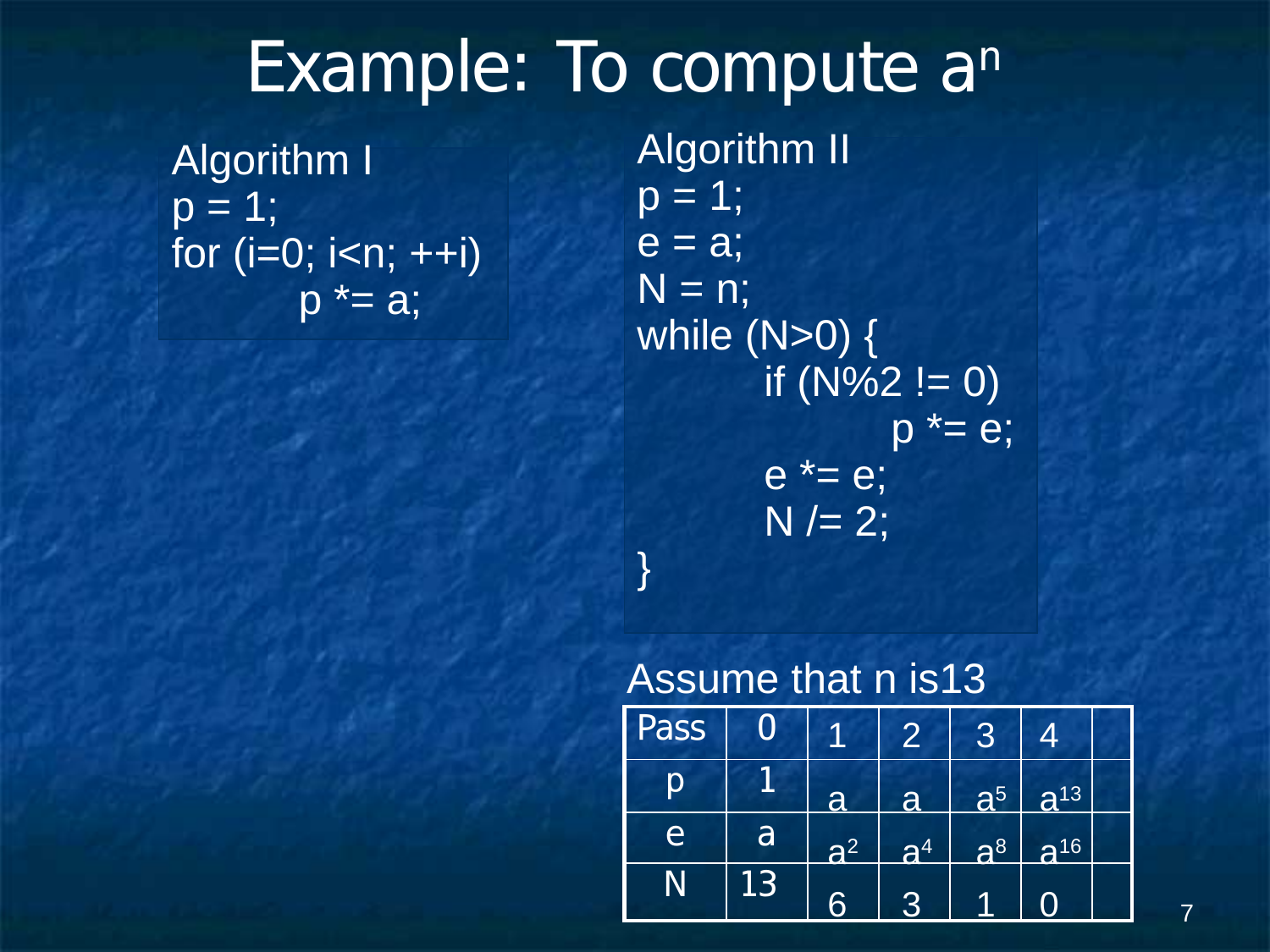

# Example: To compute an
Algorithm II
p = 1;
e = a;
N = n;
while (N>0) {
	if (N%2 != 0)
		p *= e;
	e *= e;
	N /= 2;
}
Algorithm I
p = 1;
for (i=0; i<n; ++i)
	p *= a;
Assume that n is13
| Pass | 0 |  |  |  |  |  |
| --- | --- | --- | --- | --- | --- | --- |
| p | 1 |  |  |  |  |  |
| e | a |  |  |  |  |  |
| N | 13 |  |  |  |  |  |
1
2
3
4
a
a
a5
a13
a2
a4
a8
a16
7
6
3
1
0